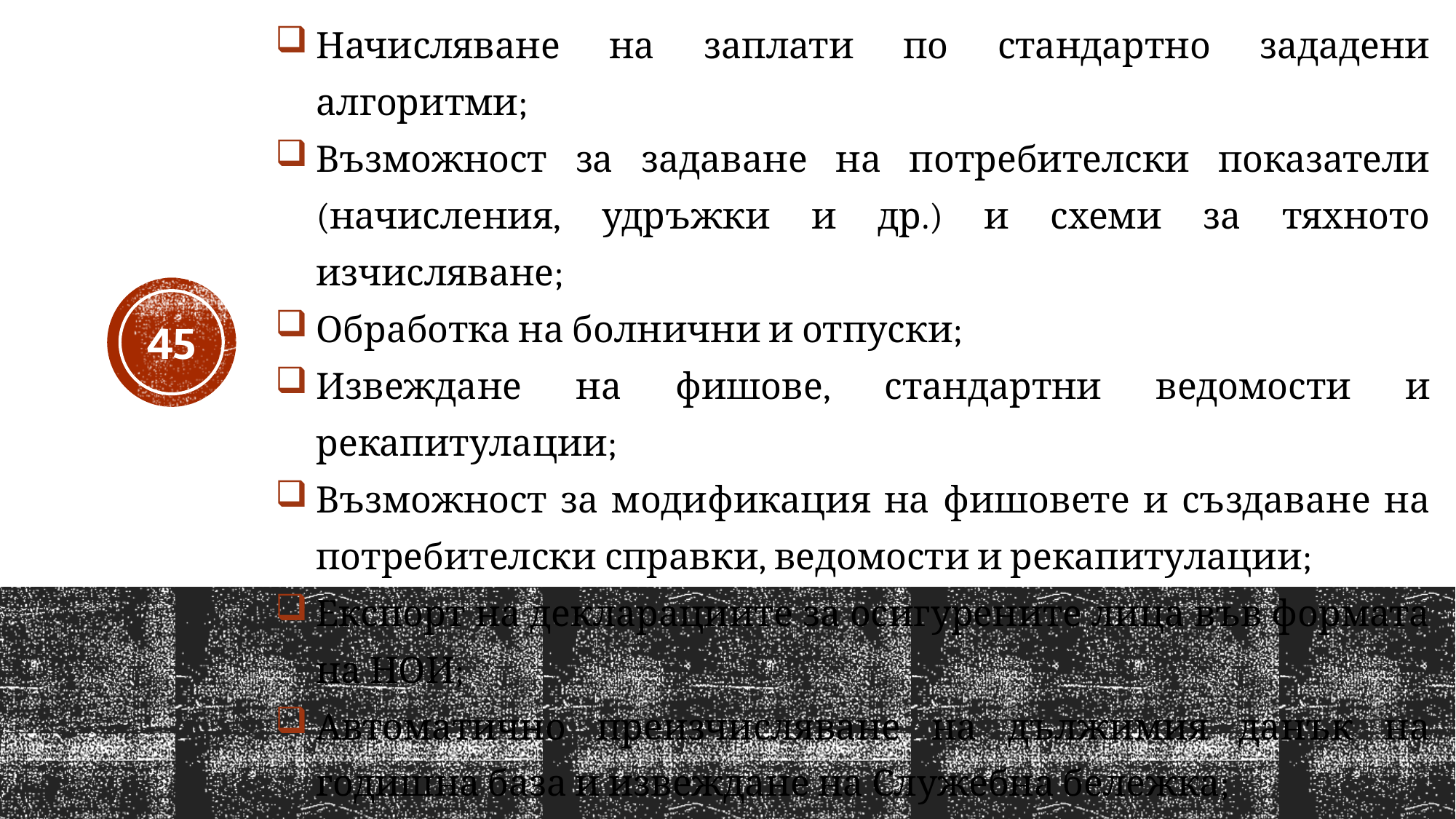

Начисляване на заплати по стандартно зададени алгоритми;
Възможност за задаване на потребителски показатели (начисления, удръжки и др.) и схеми за тяхното изчисляване;
Обработка на болнични и отпуски;
Извеждане на фишове, стандартни ведомости и рекапитулации;
Възможност за модификация на фишовете и създаване на потребителски справки, ведомости и рекапитулации;
Експорт на декларациите за осигурените лица във формата на НОИ;
Автоматично преизчисляване на дължимия данък на годишна база и извеждане на Служебна бележка;
Разпечатка на предварително съставени трудови договори, допълнителни споразумения и други документи, касаещи личния състав на фирмата;
45